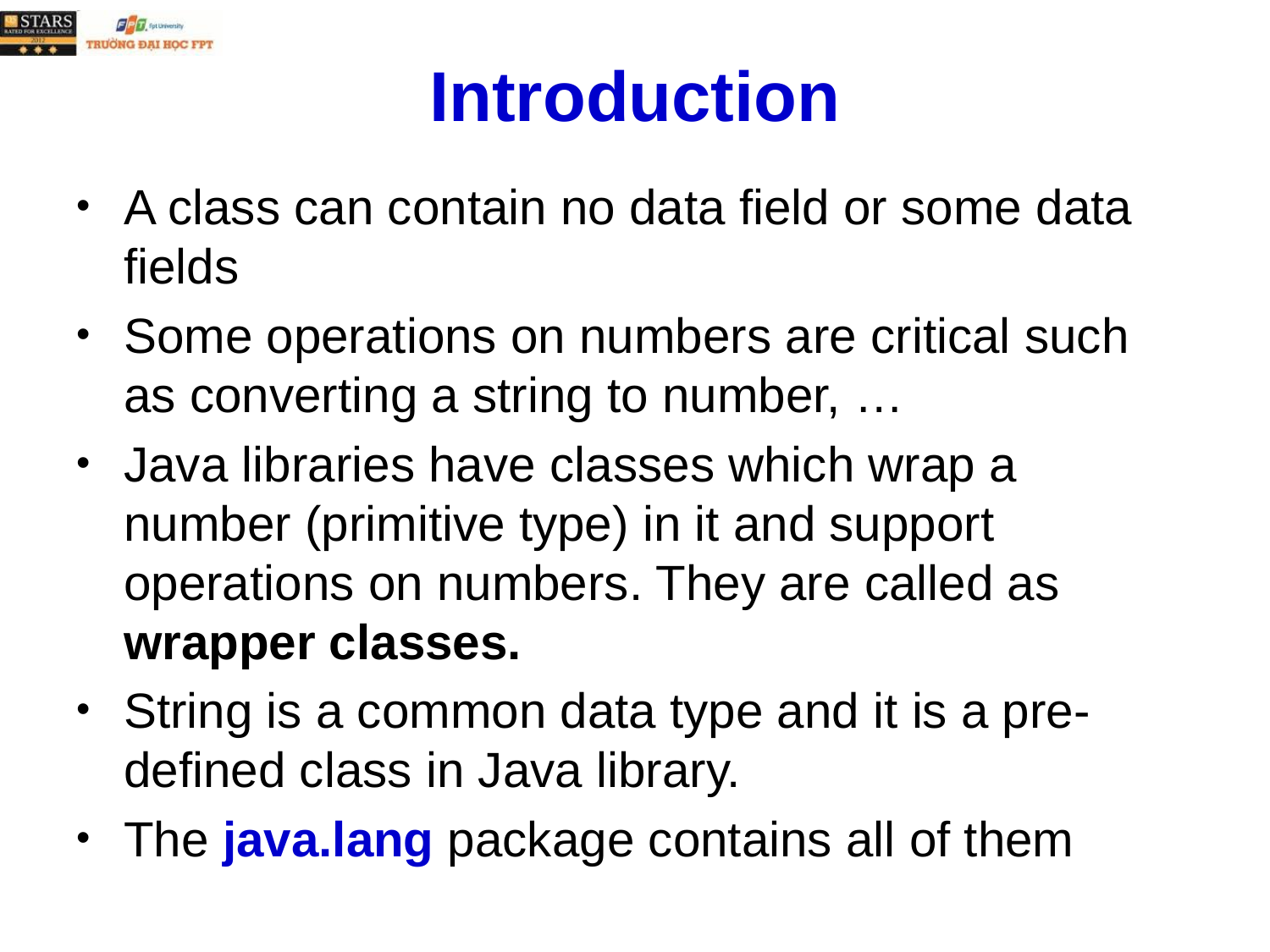

# Introduction
A class can contain no data field or some data fields
Some operations on numbers are critical such as converting a string to number, …
Java libraries have classes which wrap a number (primitive type) in it and support operations on numbers. They are called as wrapper classes.
String is a common data type and it is a pre-defined class in Java library.
The java.lang package contains all of them